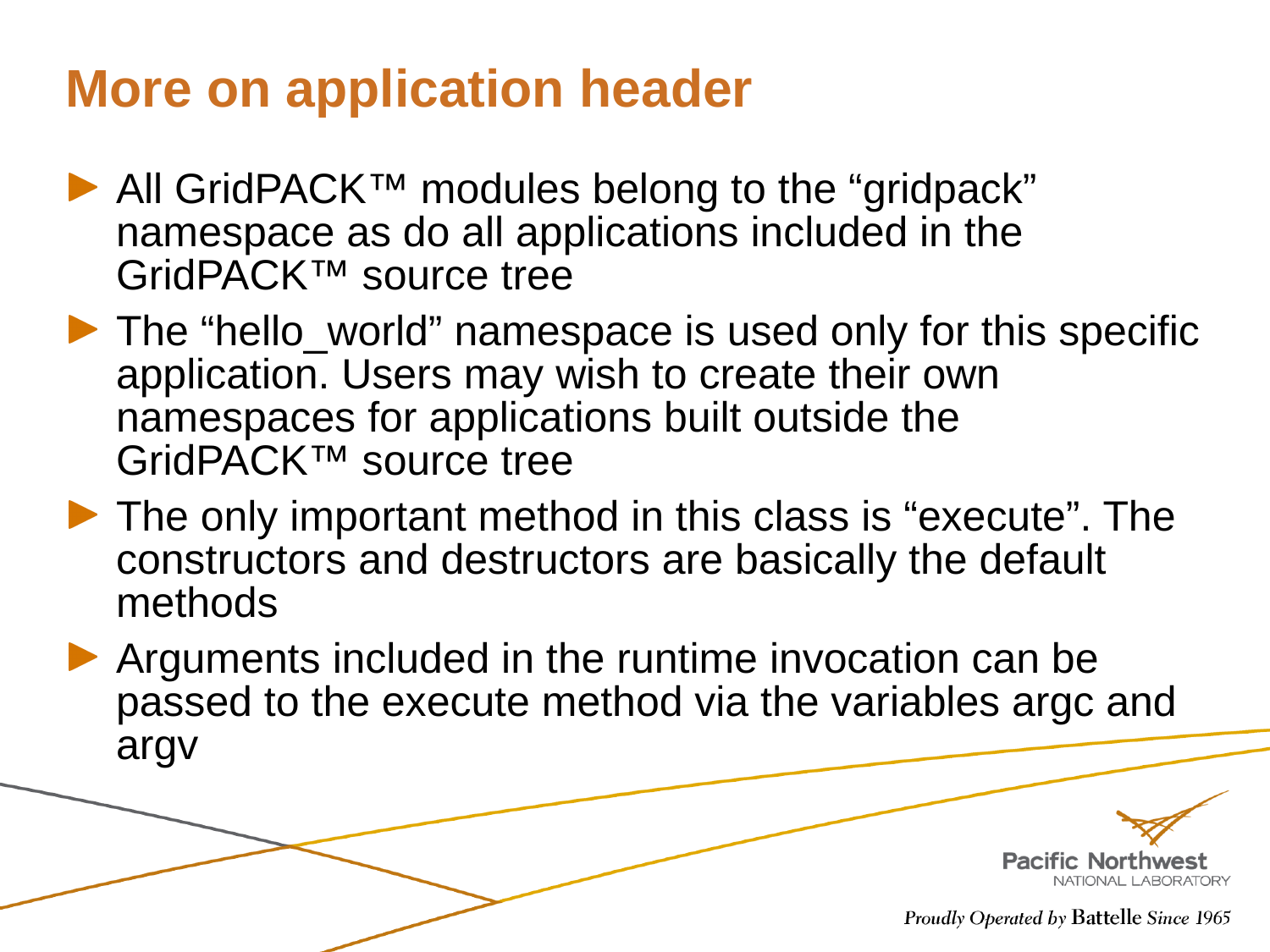

# More on application header
All GridPACK™ modules belong to the “gridpack” namespace as do all applications included in the GridPACK™ source tree
The “hello_world” namespace is used only for this specific application. Users may wish to create their own namespaces for applications built outside the GridPACK™ source tree
The only important method in this class is “execute”. The constructors and destructors are basically the default methods
Arguments included in the runtime invocation can be passed to the execute method via the variables argc and argv